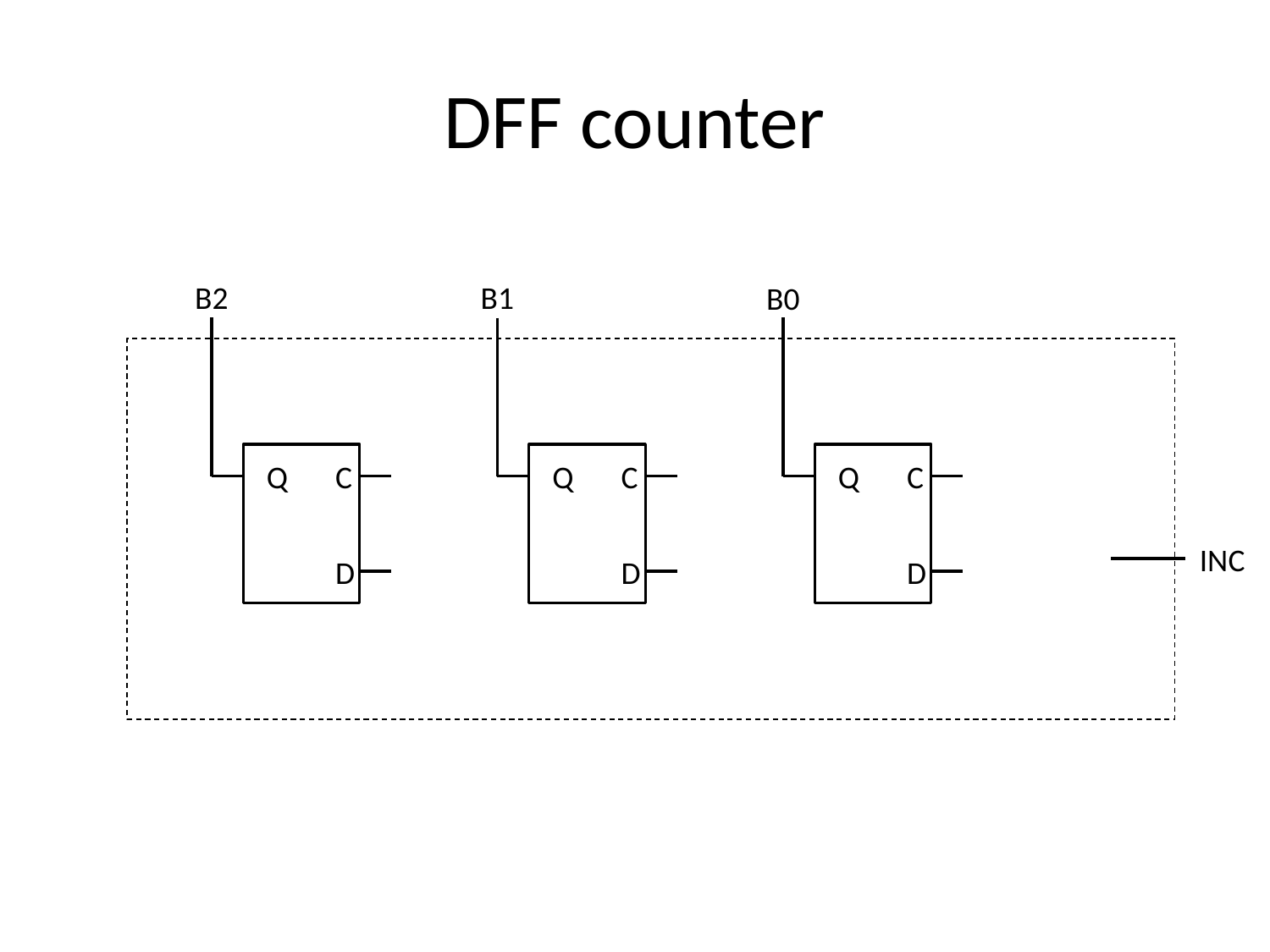

# DFF counter
B2
B1
B0

Q
C
Q
C
Q
C
INC
D
D
D